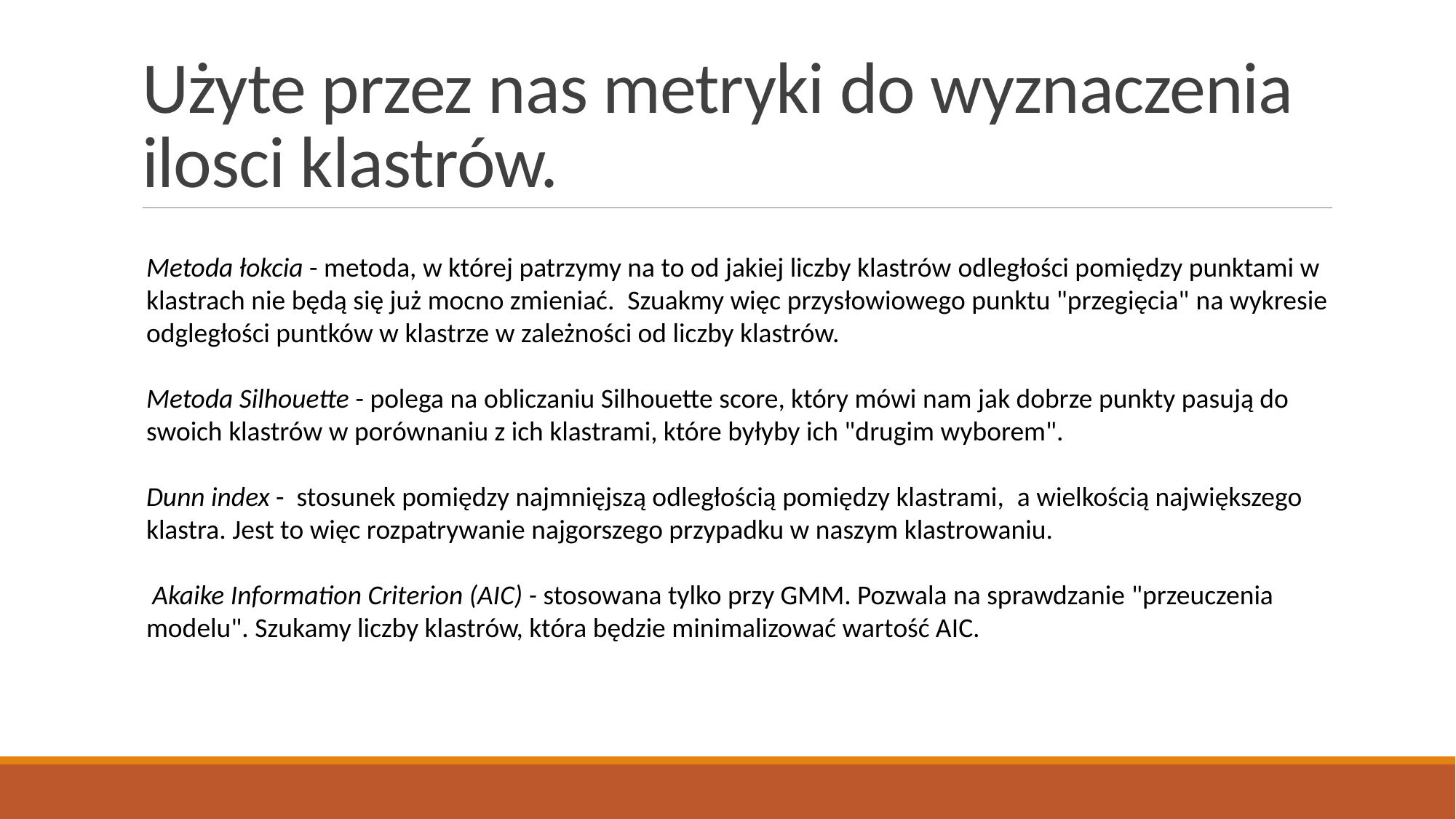

# Użyte przez nas metryki do wyznaczenia ilosci klastrów.
Metoda łokcia - metoda, w której patrzymy na to od jakiej liczby klastrów odległości pomiędzy punktami w klastrach nie będą się już mocno zmieniać.  Szuakmy więc przysłowiowego punktu "przegięcia" na wykresie
odgległości puntków w klastrze w zależności od liczby klastrów.

Metoda Silhouette - polega na obliczaniu Silhouette score, który mówi nam jak dobrze punkty pasują do swoich klastrów w porównaniu z ich klastrami, które byłyby ich "drugim wyborem".

Dunn index -  stosunek pomiędzy najmnięjszą odległością pomiędzy klastrami,  a wielkością największego klastra. Jest to więc rozpatrywanie najgorszego przypadku w naszym klastrowaniu.

 Akaike Information Criterion (AIC) - stosowana tylko przy GMM. Pozwala na sprawdzanie "przeuczenia modelu". Szukamy liczby klastrów, która będzie minimalizować wartość AIC.